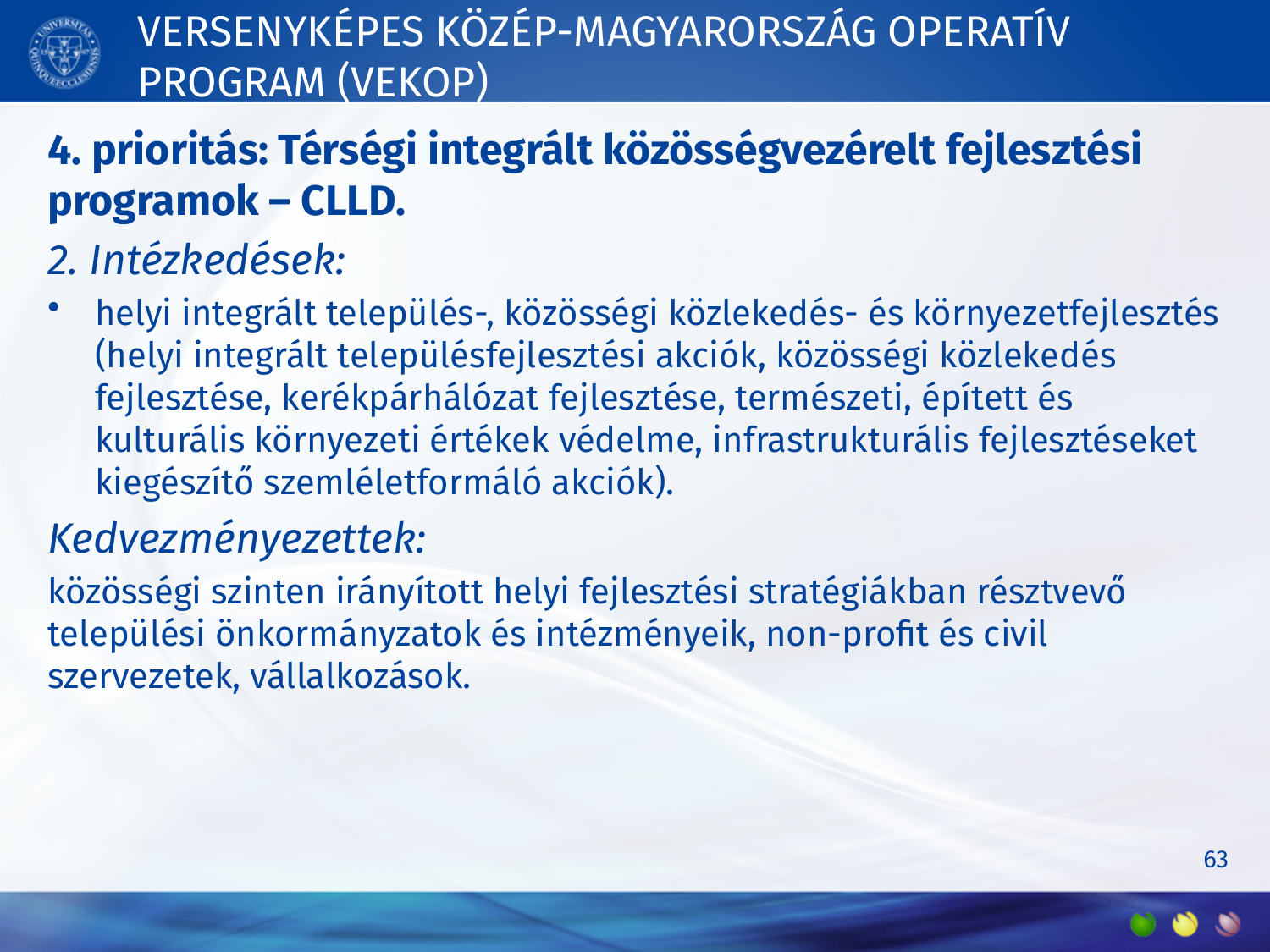

# VERSENYKÉPES KÖZÉP-MAGYARORSZÁG OPERATÍV PROGRAM (VEKOP)
4. prioritás: Térségi integrált közösségvezérelt fejlesztési programok – CLLD.
2. Intézkedések:
helyi integrált település-, közösségi közlekedés- és környezetfejlesztés (helyi integrált településfejlesztési akciók, közösségi közlekedés fejlesztése, kerékpárhálózat fejlesztése, természeti, épített és kulturális környezeti értékek védelme, infrastrukturális fejlesztéseket kiegészítő szemléletformáló akciók).
Kedvezményezettek:
közösségi szinten irányított helyi fejlesztési stratégiákban résztvevő települési önkormányzatok és intézményeik, non-profit és civil szervezetek, vállalkozások.
63